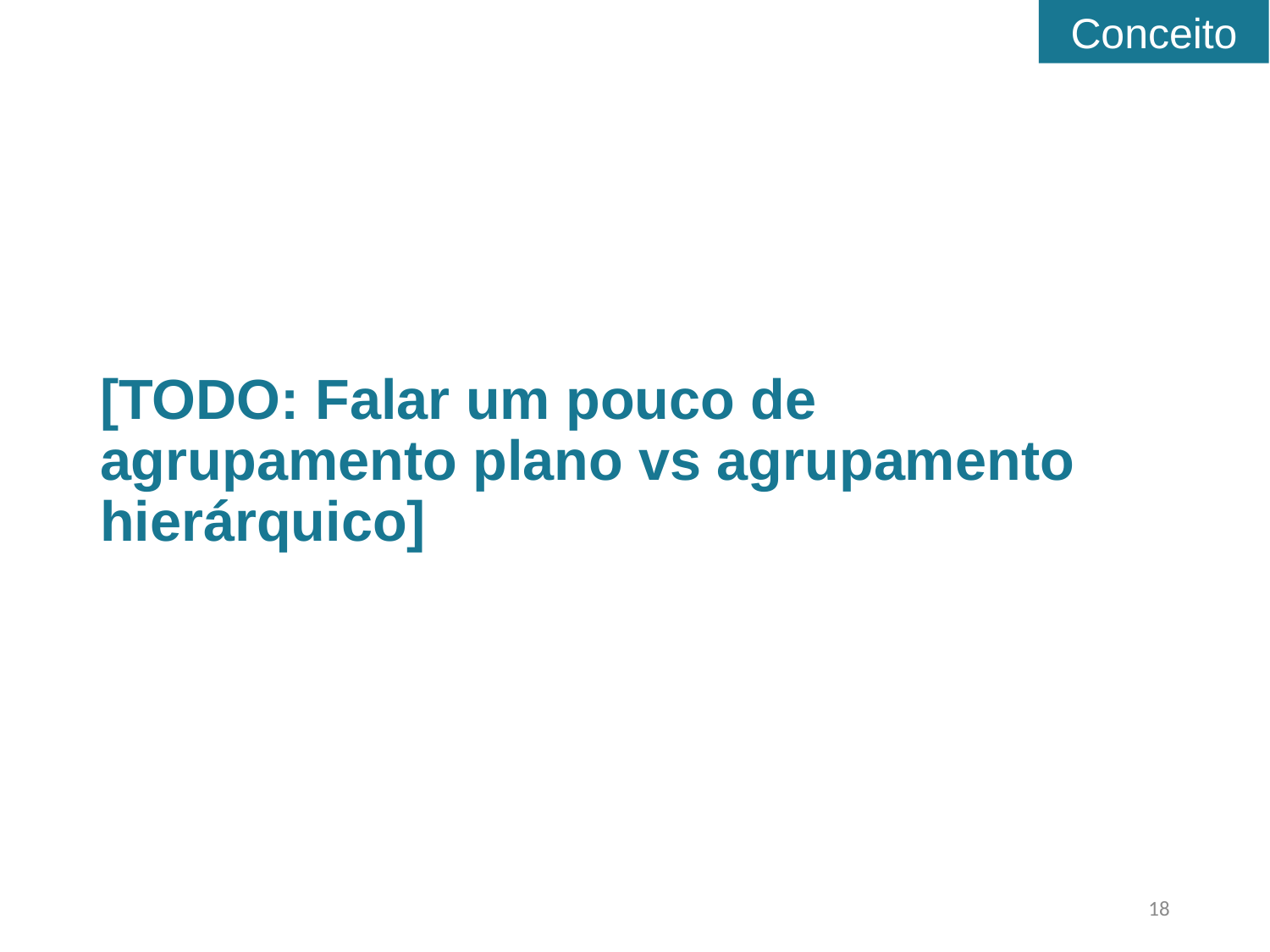

Conceito
[TODO: Falar um pouco de agrupamento plano vs agrupamento hierárquico]

18